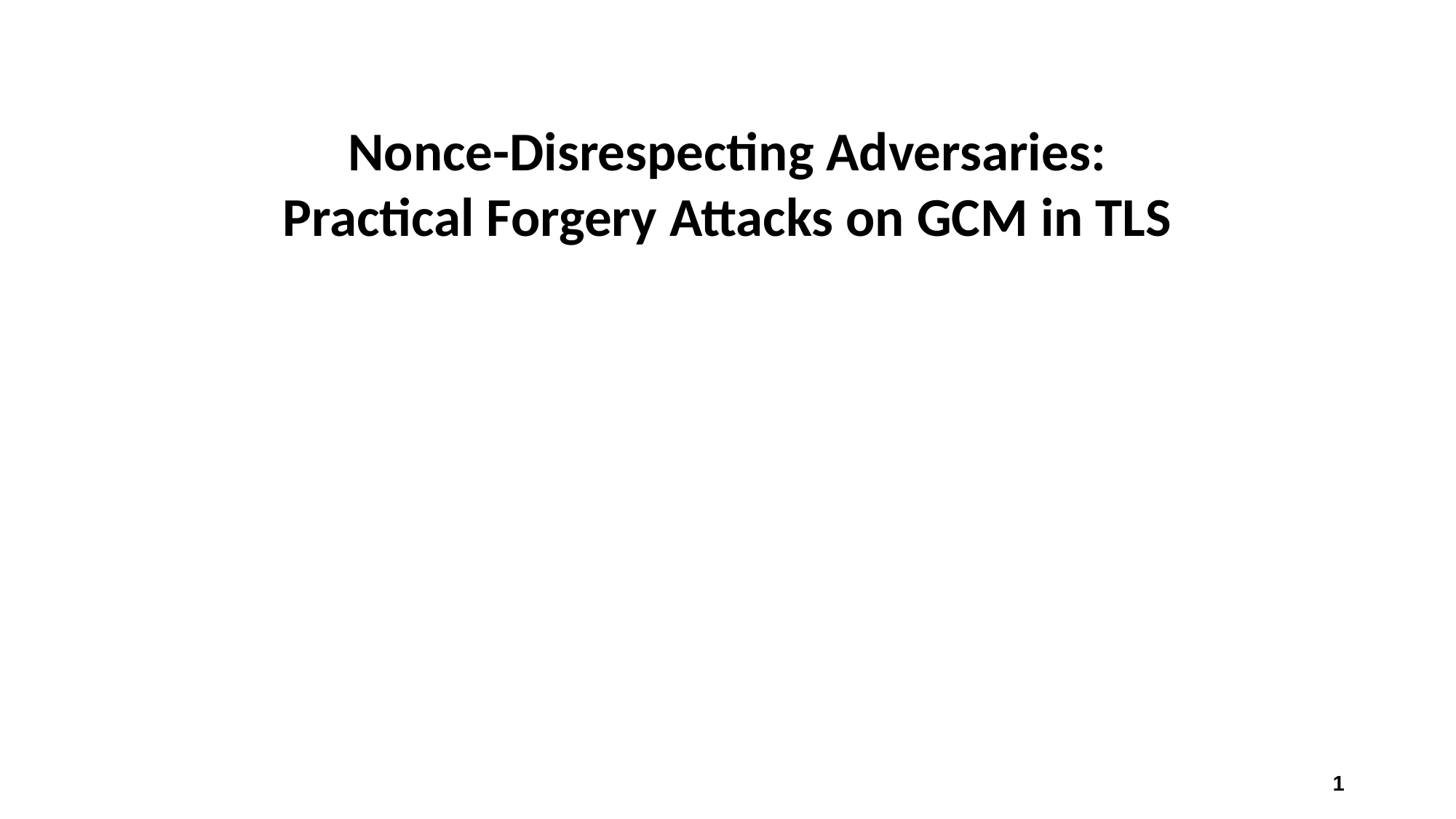

# Nonce-Disrespecting Adversaries: Practical Forgery Attacks on GCM in TLS

Hanno Böck, Aaron Zauner, Sean Devlin,
Juraj Somorovsky, Philipp Jovanovic
1